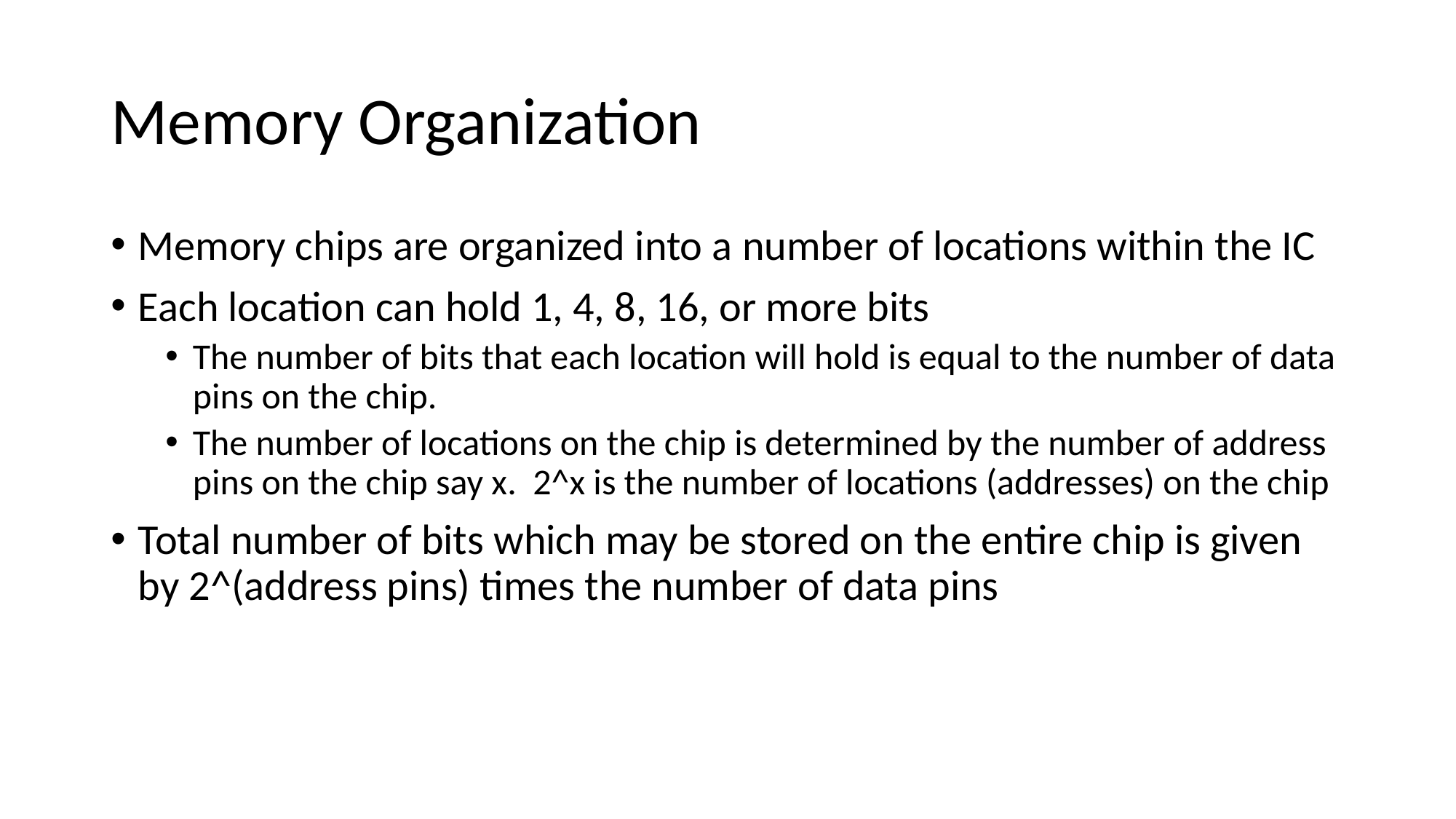

# Memory Organization
Memory chips are organized into a number of locations within the IC
Each location can hold 1, 4, 8, 16, or more bits
The number of bits that each location will hold is equal to the number of data pins on the chip.
The number of locations on the chip is determined by the number of address pins on the chip say x.  2^x is the number of locations (addresses) on the chip
Total number of bits which may be stored on the entire chip is given by 2^(address pins) times the number of data pins